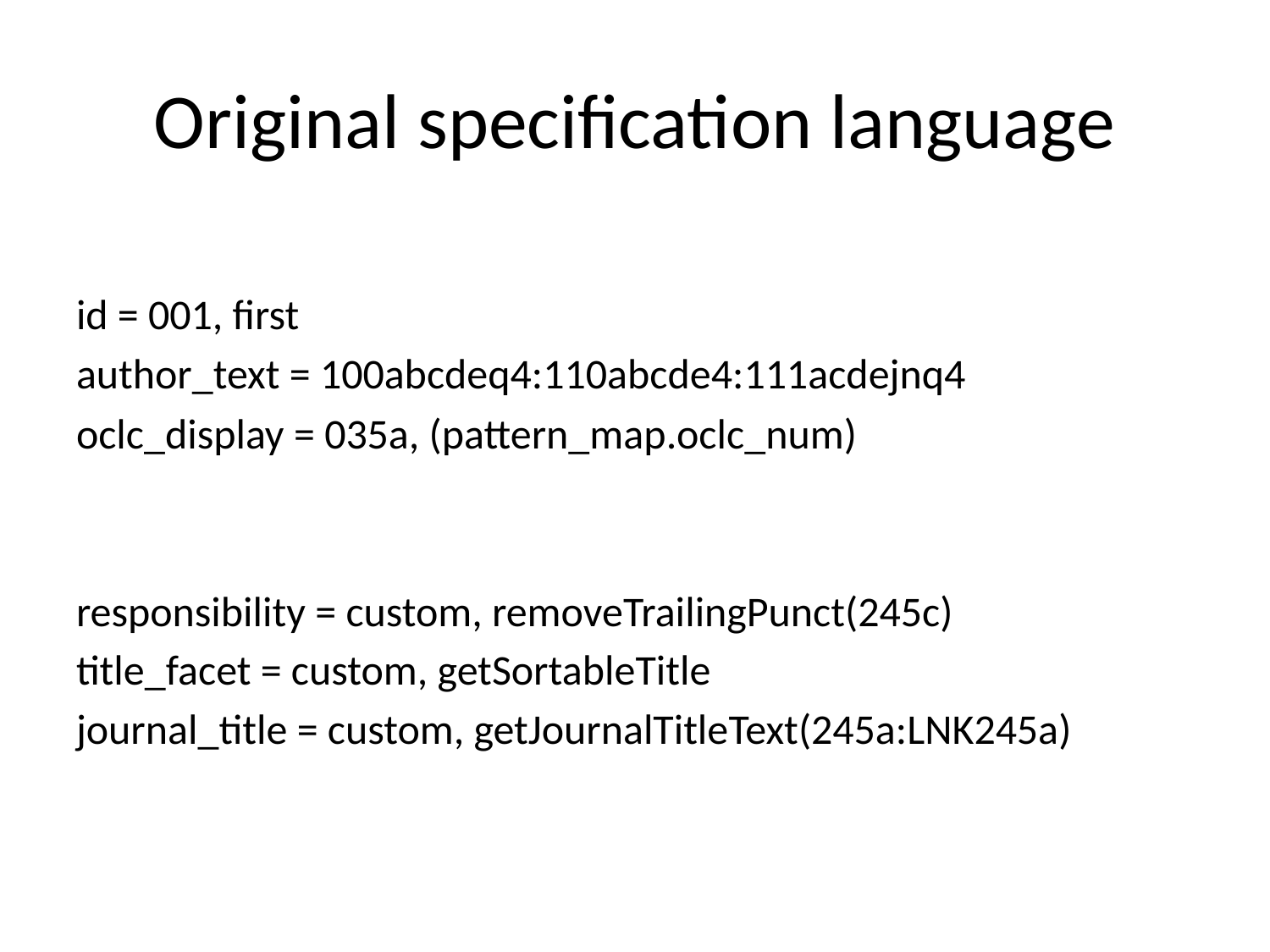

# Original specification language

id = 001, first
author_text = 100abcdeq4:110abcde4:111acdejnq4
oclc_display = 035a, (pattern_map.oclc_num)

responsibility = custom, removeTrailingPunct(245c)
title_facet = custom, getSortableTitle
journal_title = custom, getJournalTitleText(245a:LNK245a)